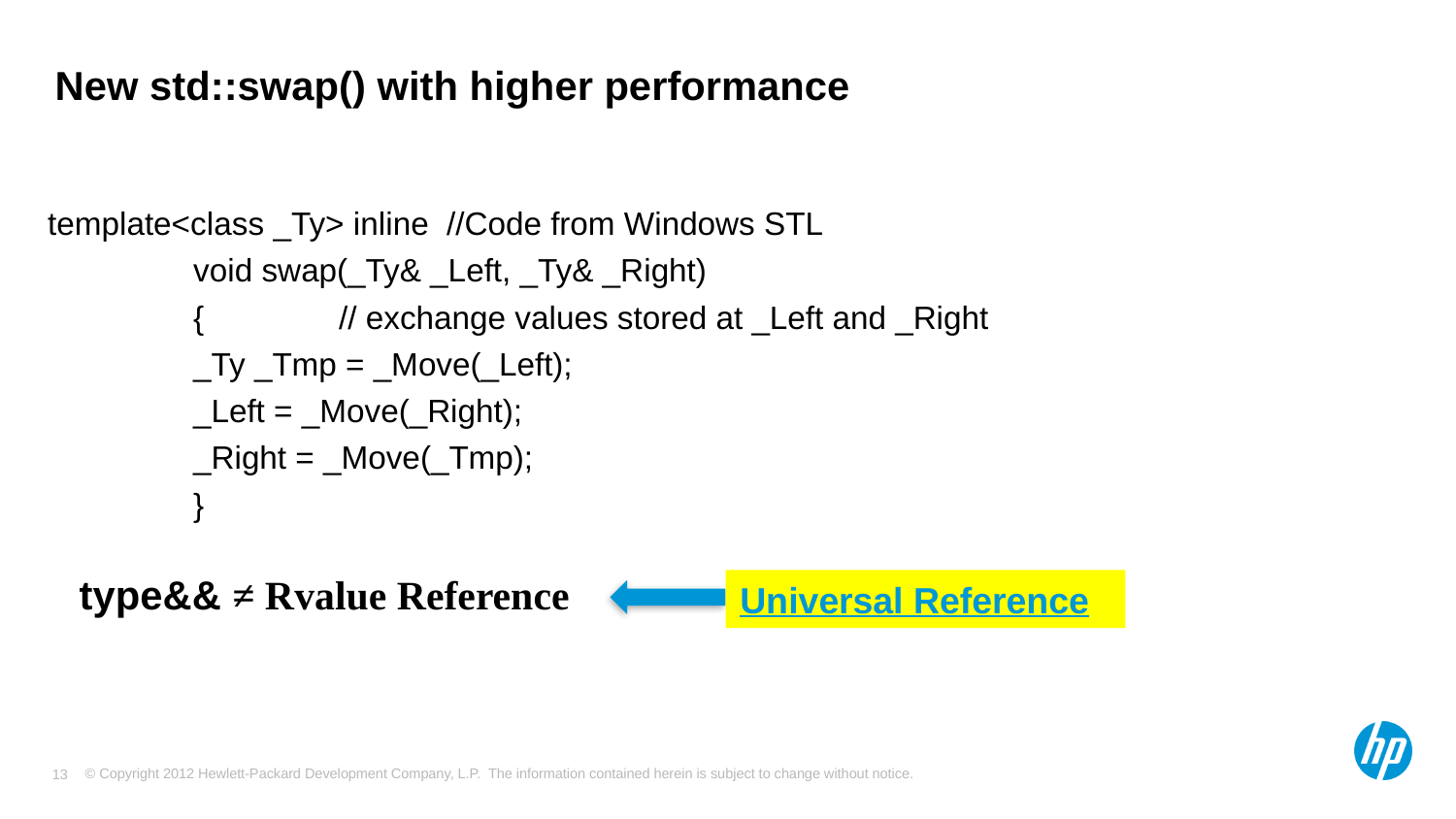

# New std::swap() with higher performance
template<class _Ty> inline  //Code from Windows STL
	void swap(_Ty& _Left, _Ty& _Right)
	{	// exchange values stored at _Left and _Right
	_Ty _Tmp = _Move(_Left);
	_Left = _Move(_Right);
	_Right = _Move(_Tmp);
	}
type&& ≠ Rvalue Reference
Universal Reference